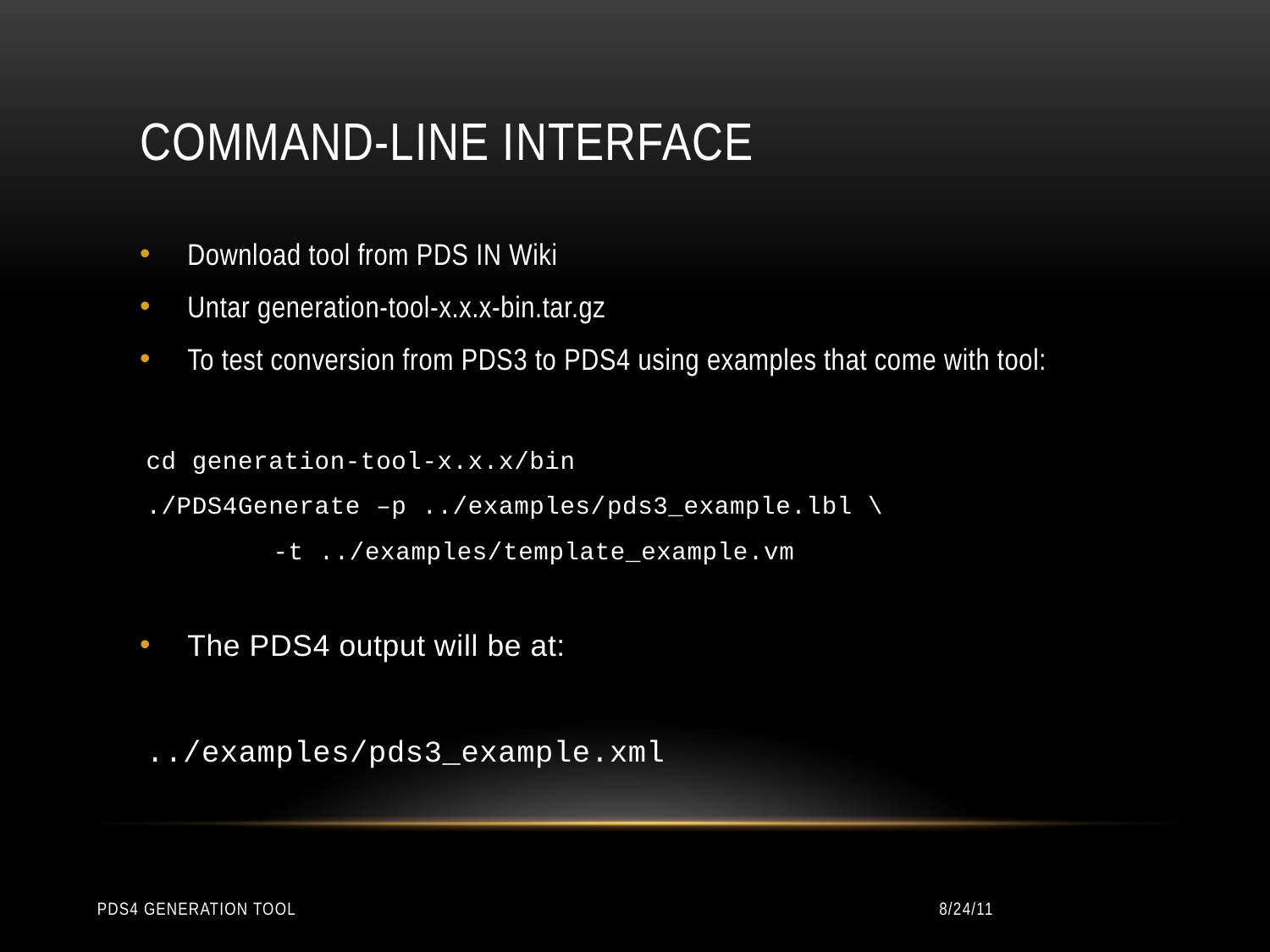

# Command-Line Interface
Download tool from PDS IN Wiki
Untar generation-tool-x.x.x-bin.tar.gz
To test conversion from PDS3 to PDS4 using examples that come with tool:

cd generation-tool-x.x.x/bin
./PDS4Generate –p ../examples/pds3_example.lbl \
	-t ../examples/template_example.vm

The PDS4 output will be at:

../examples/pds3_example.xml

PDS4 Generation Tool
8/24/11